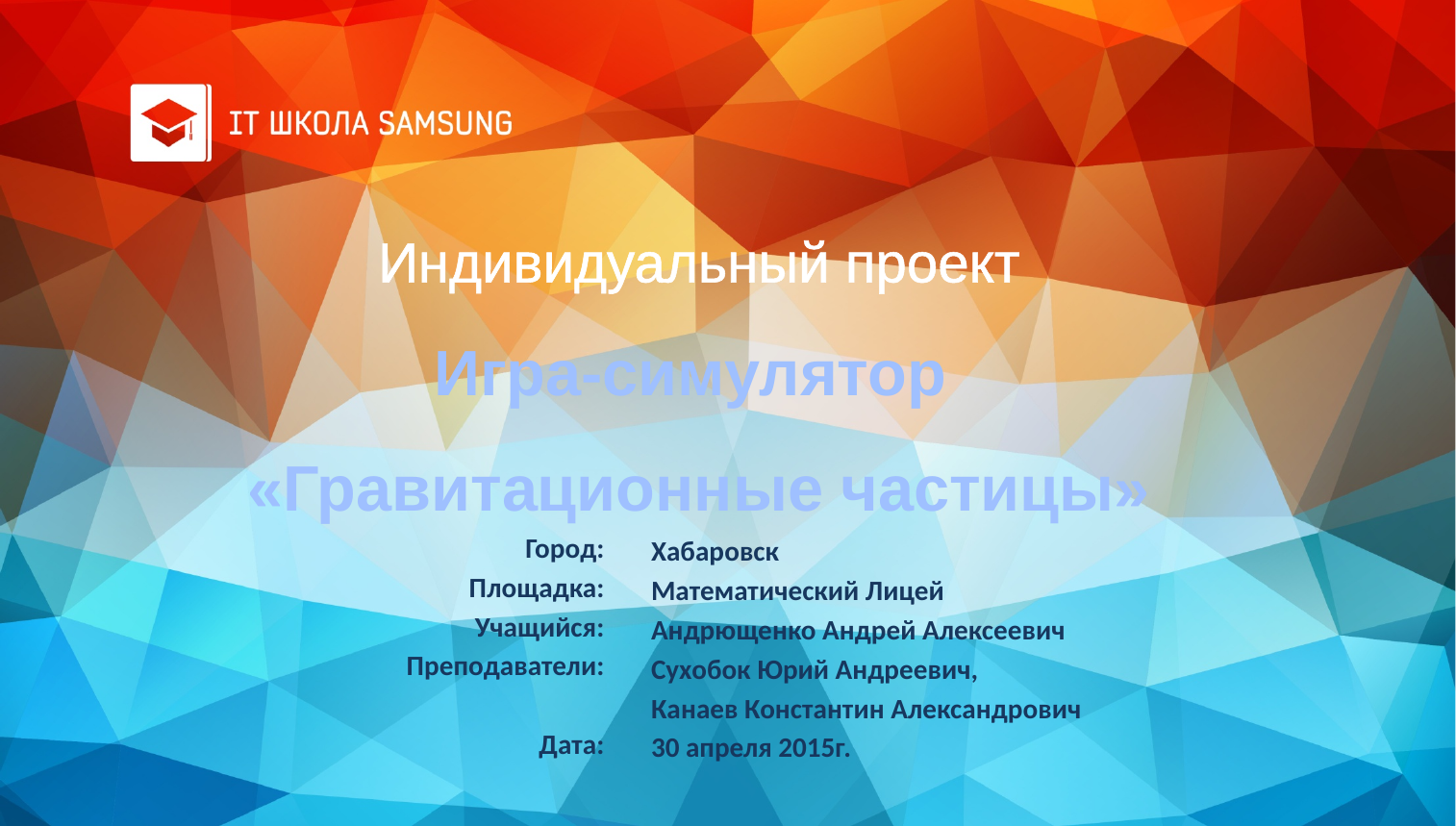

Индивидуальный проект
Игра-симулятор
«Гравитационные частицы»
Город:
Площадка:
Учащийся:
Преподаватели:

Дата:
Хабаровск
Математический Лицей
Андрющенко Андрей Алексеевич
Сухобок Юрий Андреевич,
Канаев Константин Александрович
30 апреля 2015г.